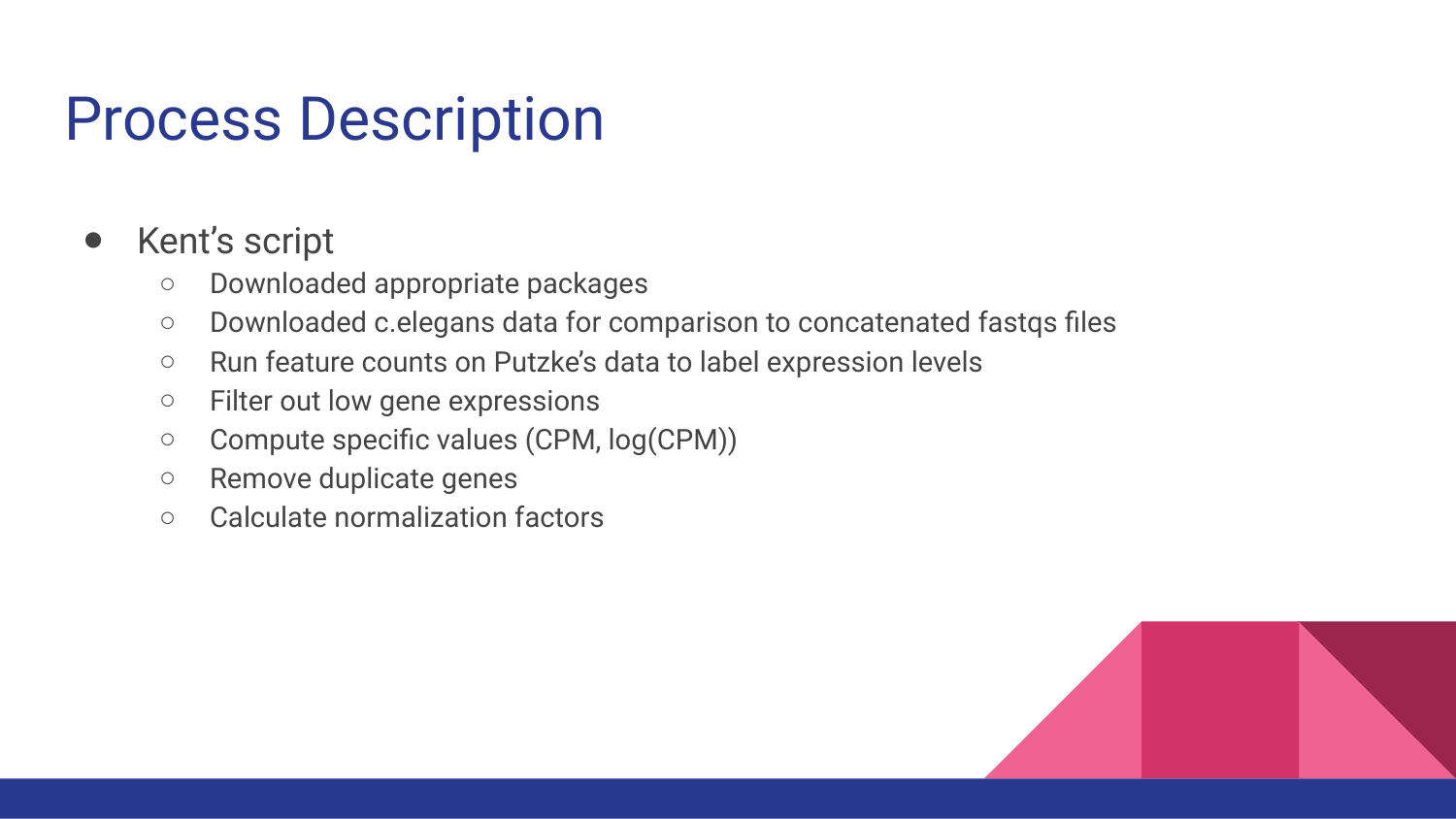

# Process Description
Kent’s script
Downloaded appropriate packages
Downloaded c.elegans data for comparison to concatenated fastqs files
Run feature counts on Putzke’s data to label expression levels
Filter out low gene expressions
Compute specific values (CPM, log(CPM))
Remove duplicate genes
Calculate normalization factors